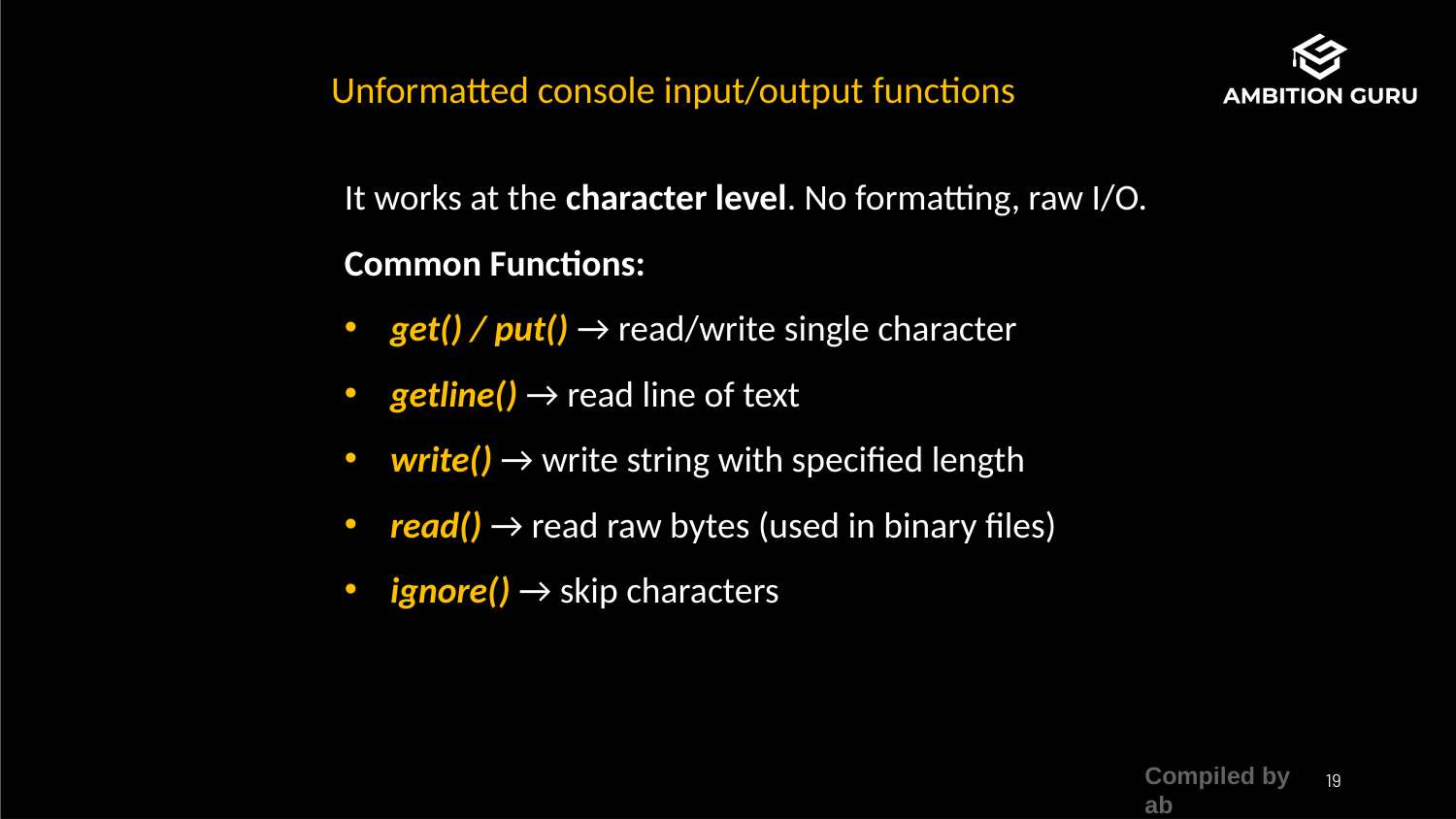

# Unformatted console input/output functions
It works at the character level. No formatting, raw I/O.
Common Functions:
get() / put() → read/write single character
getline() → read line of text
write() → write string with specified length
read() → read raw bytes (used in binary files)
ignore() → skip characters
19